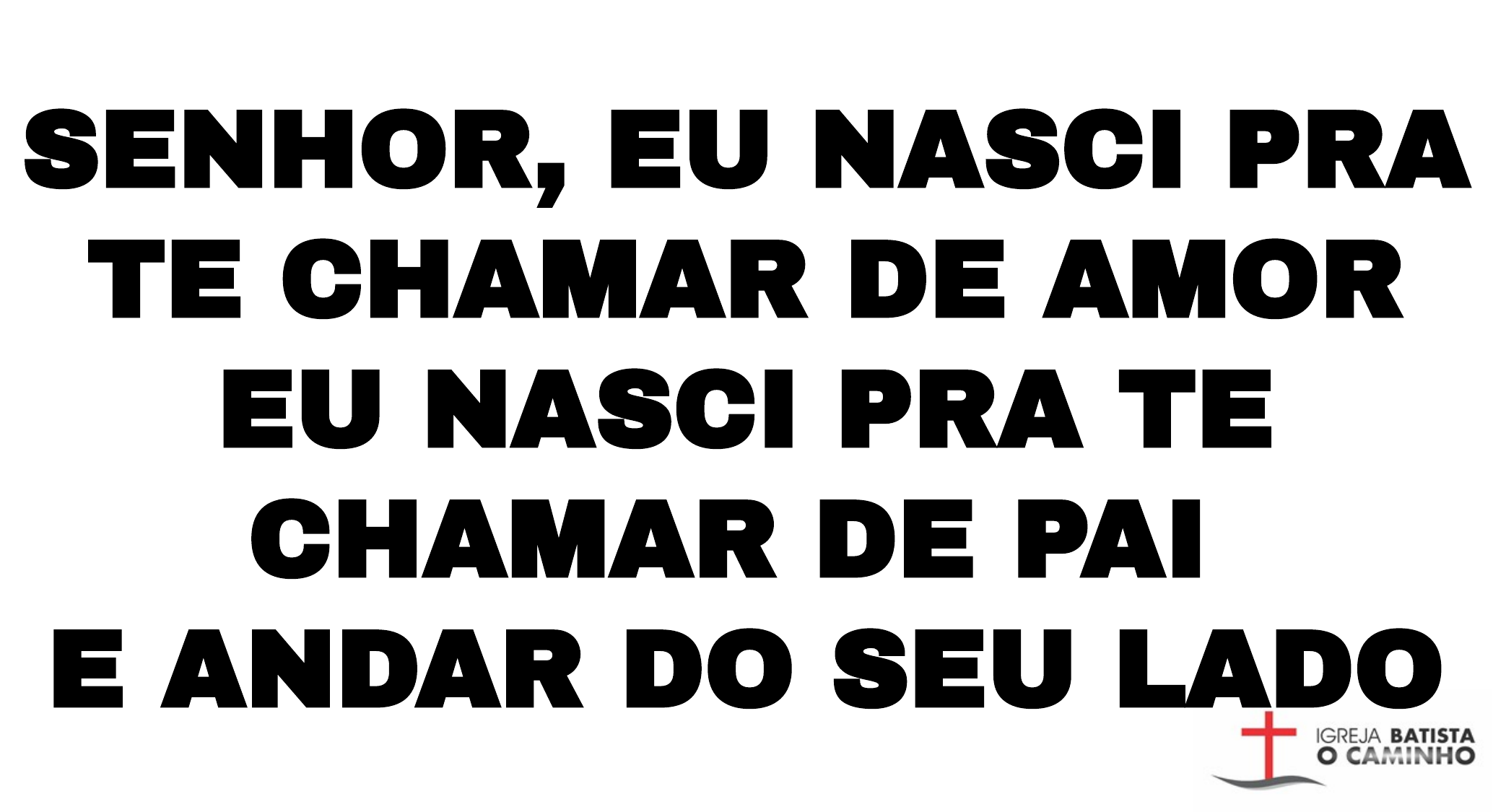

SENHOR, EU NASCI PRA TE CHAMAR DE AMOR EU NASCI PRA TE CHAMAR DE PAI
E ANDAR DO SEU LADO